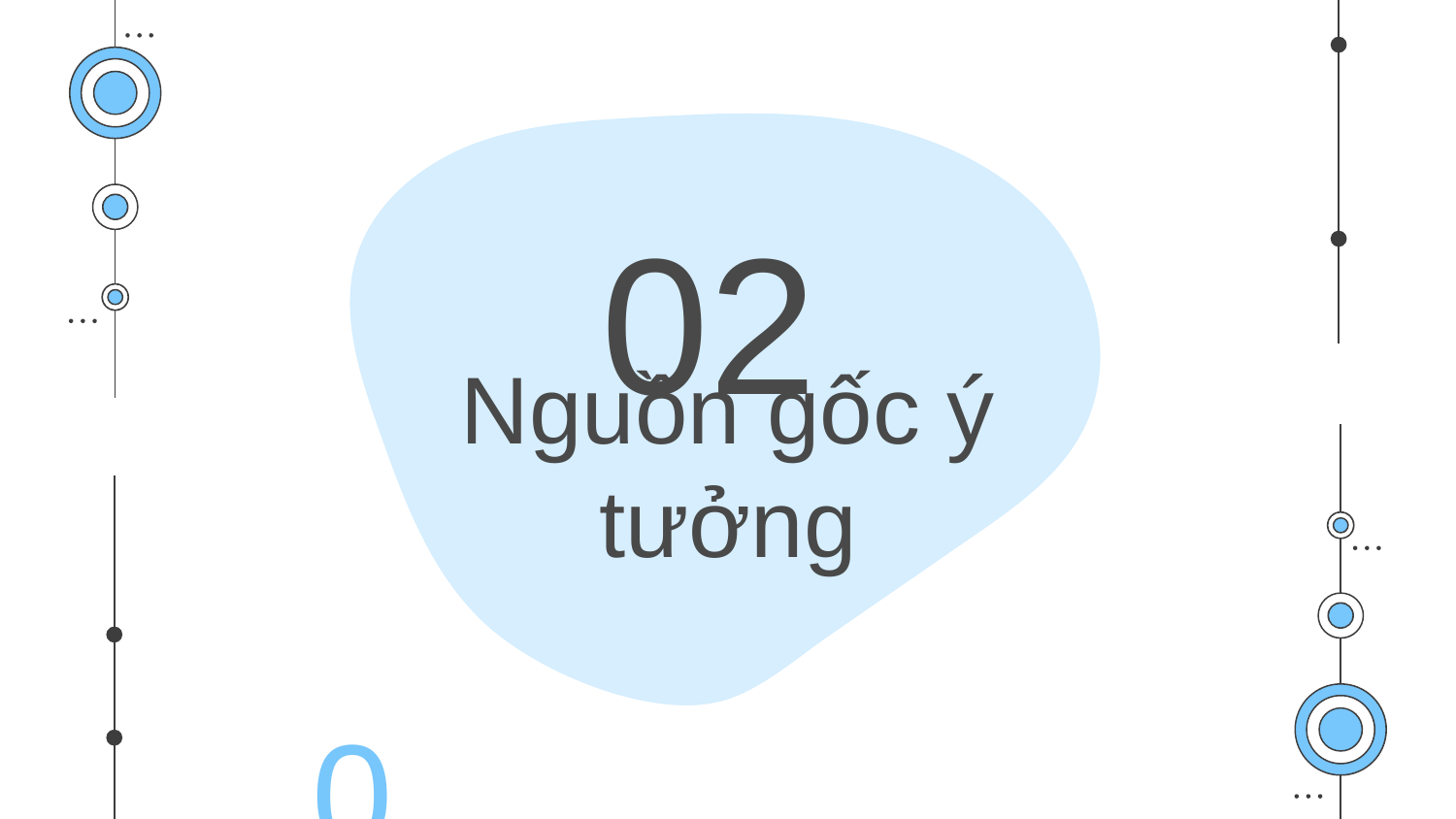

02
01
02
# Nguồn gốc ý tưởng
04
03